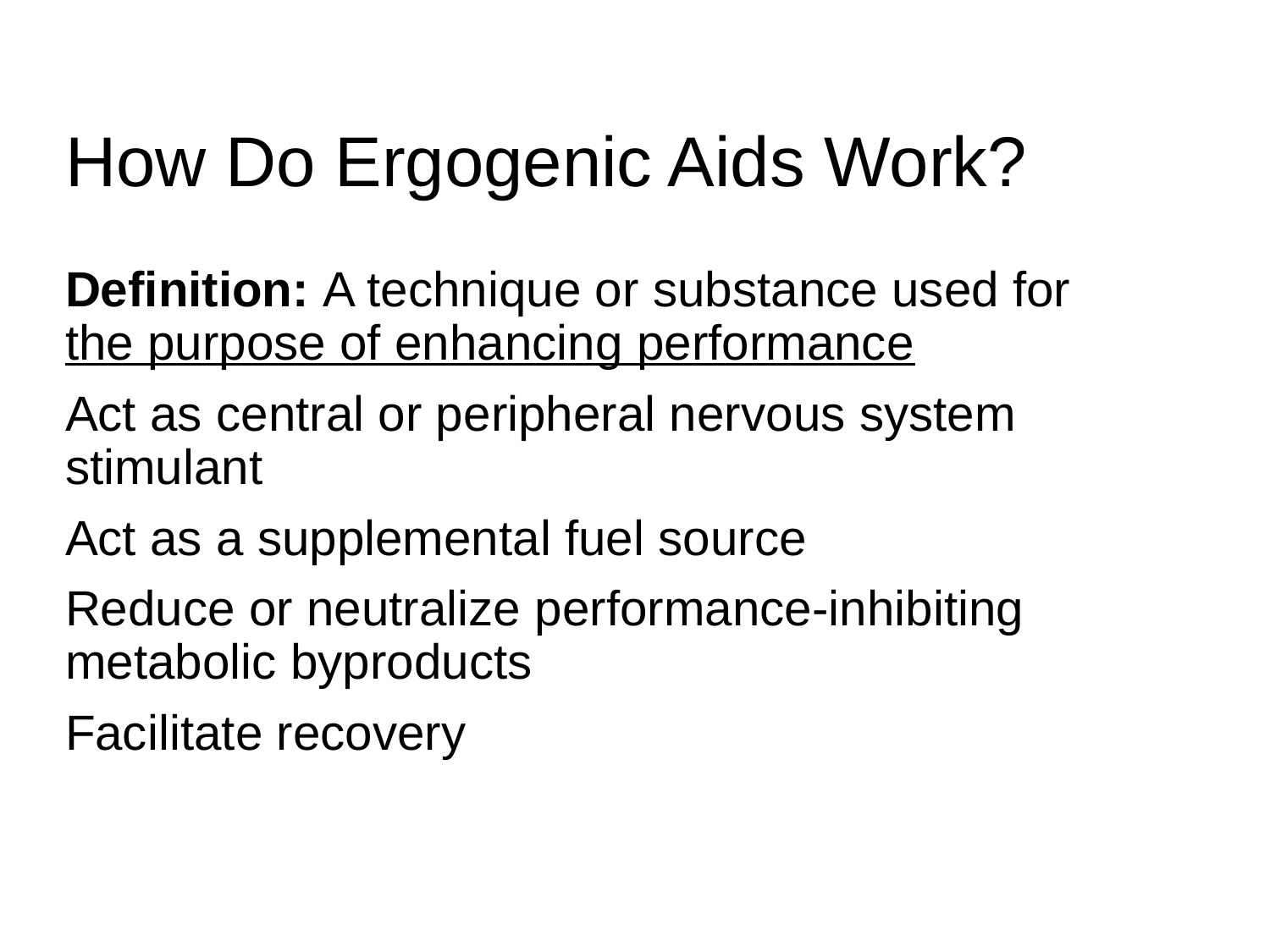

# How Do Ergogenic Aids Work?
Definition: A technique or substance used for the purpose of enhancing performance
Act as central or peripheral nervous system stimulant
Act as a supplemental fuel source
Reduce or neutralize performance-inhibiting metabolic byproducts
Facilitate recovery